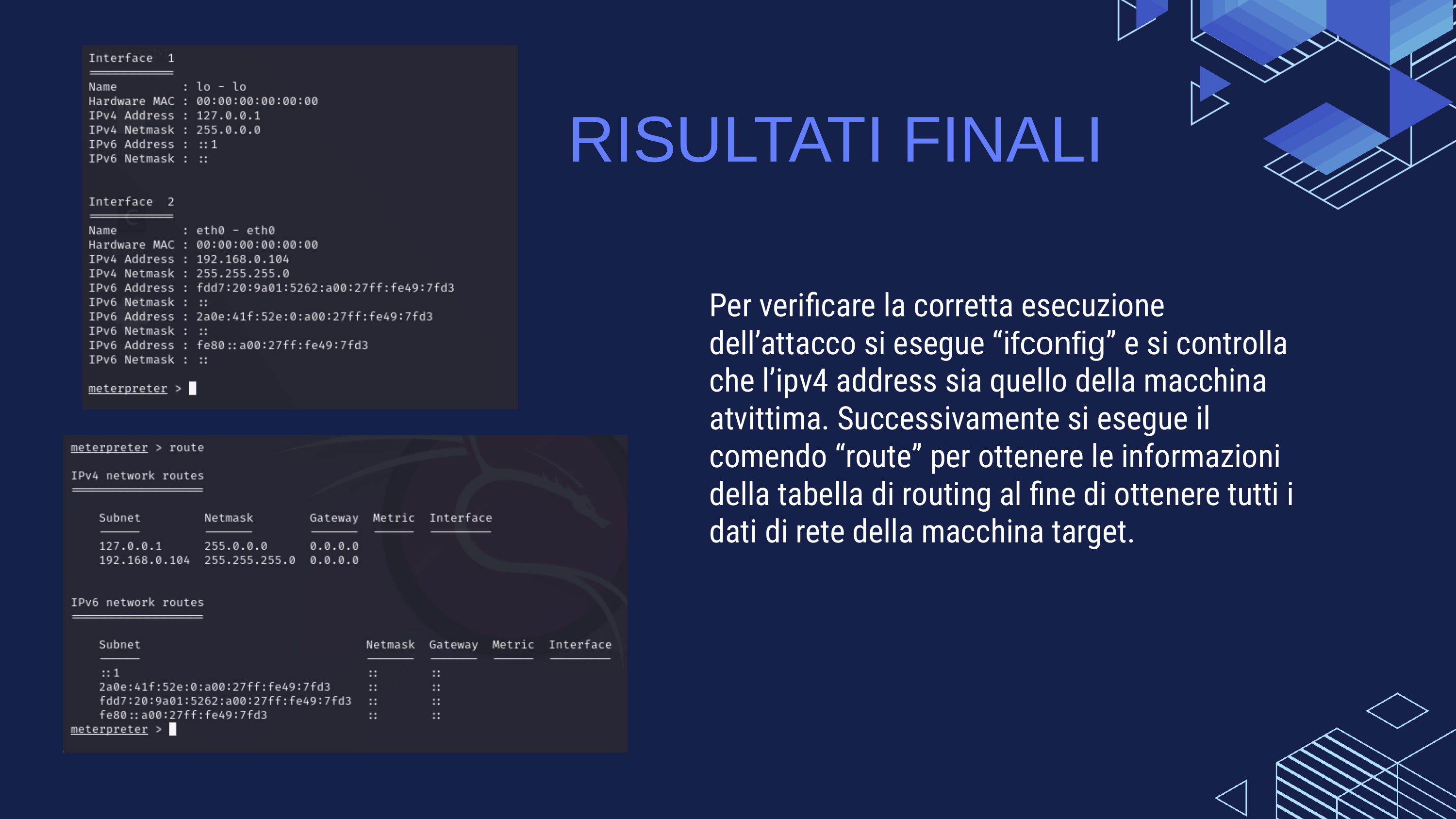

RISULTATI FINALI
Per verificare la corretta esecuzione dell’attacco si esegue “ifconfig” e si controlla che l’ipv4 address sia quello della macchina atvittima. Successivamente si esegue il comendo “route” per ottenere le informazioni della tabella di routing al fine di ottenere tutti i dati di rete della macchina target.